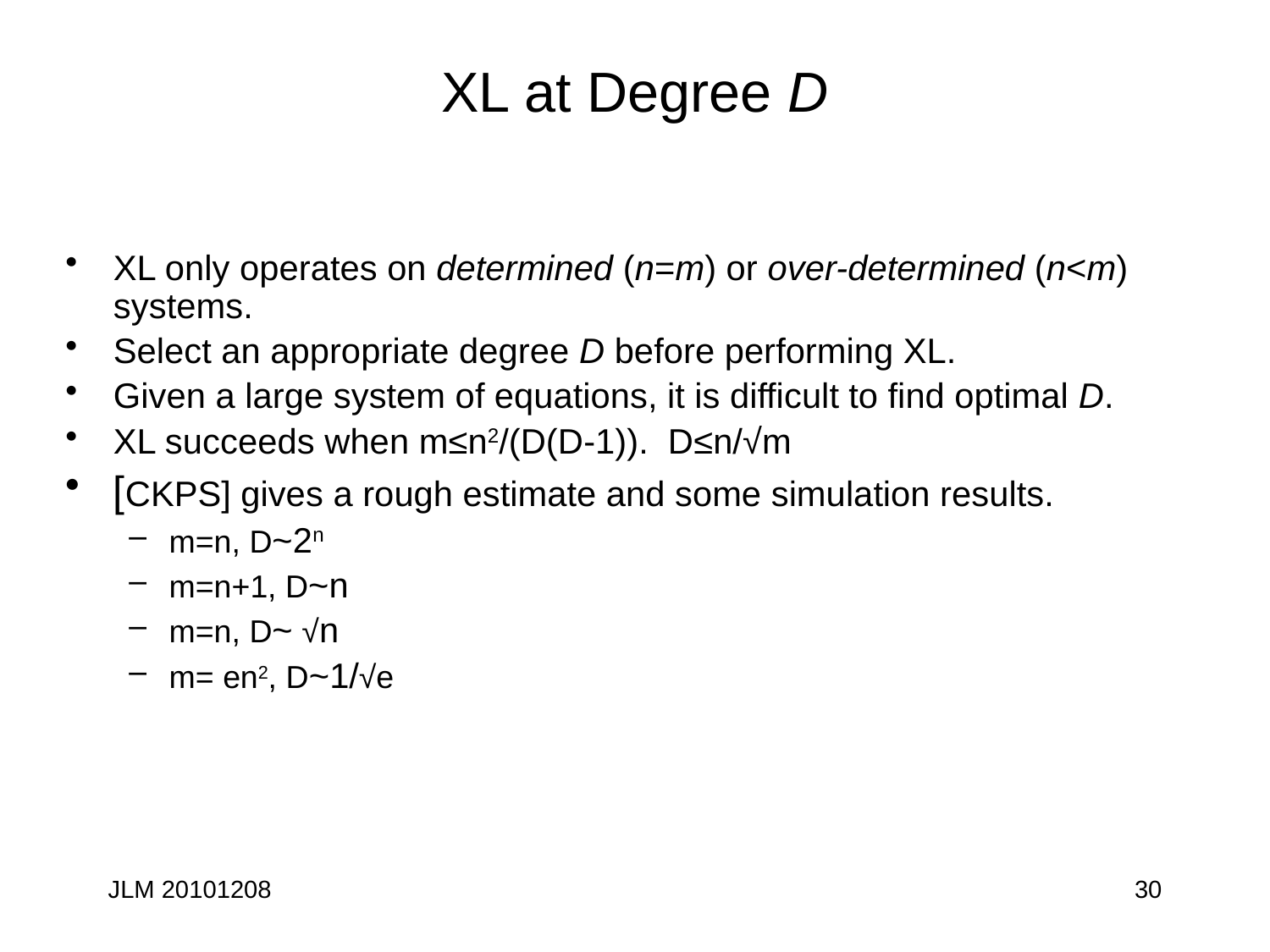

# XL at Degree D
XL only operates on determined (n=m) or over-determined (n<m) systems.
Select an appropriate degree D before performing XL.
Given a large system of equations, it is difficult to find optimal D.
XL succeeds when m≤n2/(D(D-1)).  D≤n/√m
[CKPS] gives a rough estimate and some simulation results.
m=n, D~2n
m=n+1, D~n
m=n, D~ √n
m= en2, D~1/√e

JLM 20101208
30